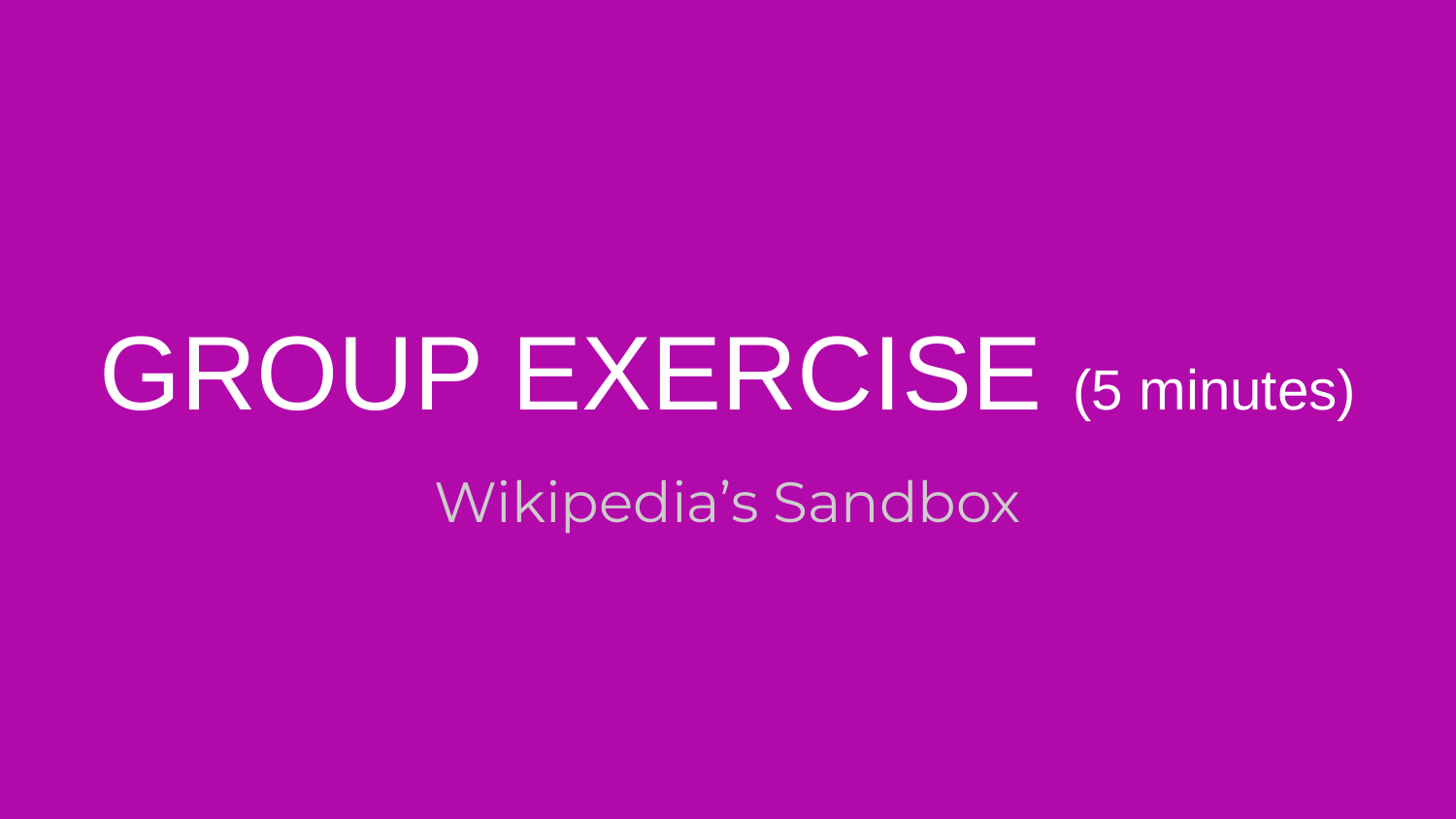

# GROUP EXERCISE (5 minutes)
Wikipedia’s Sandbox
18